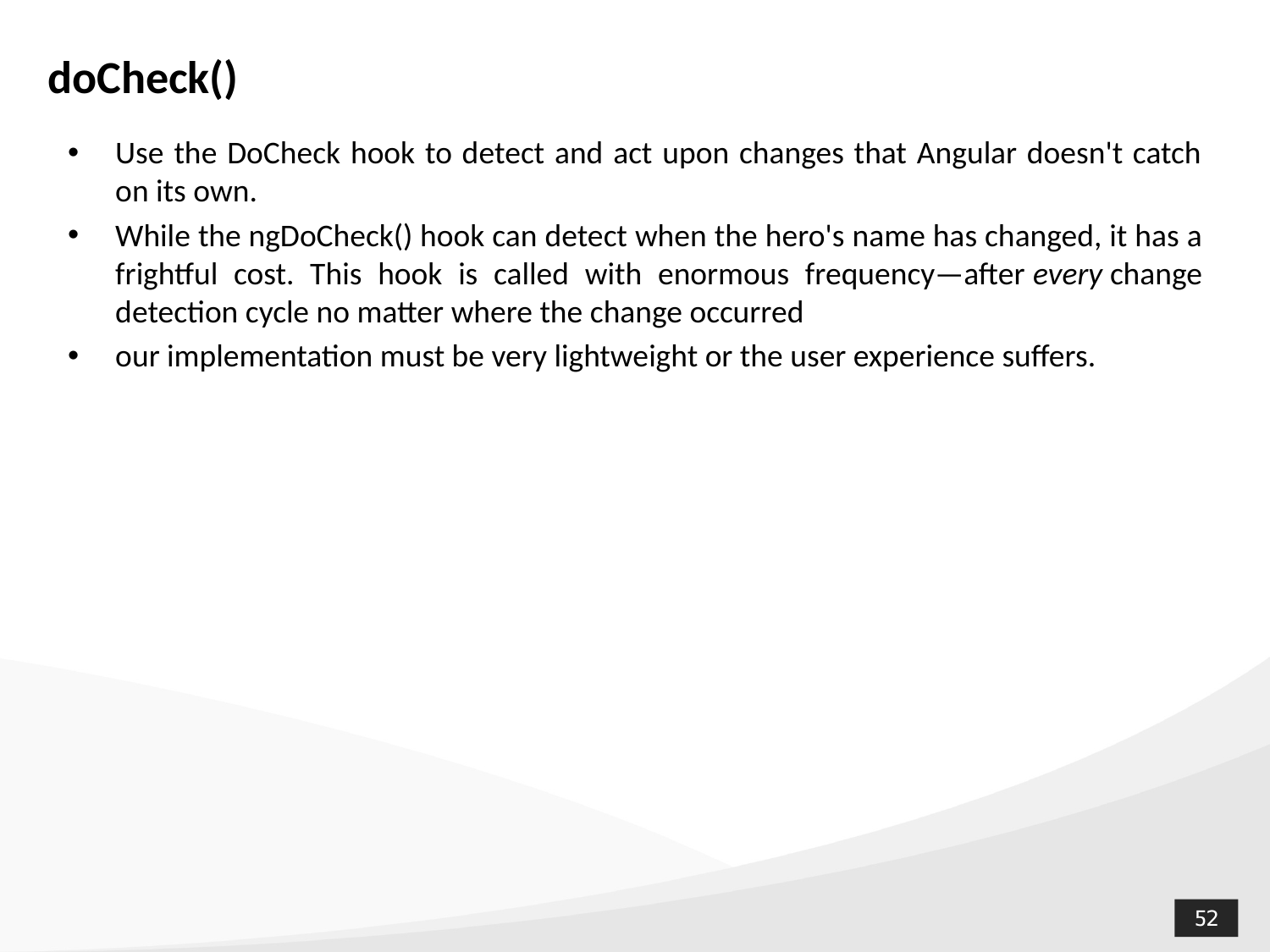

# doCheck()
Use the DoCheck hook to detect and act upon changes that Angular doesn't catch on its own.
While the ngDoCheck() hook can detect when the hero's name has changed, it has a frightful cost. This hook is called with enormous frequency—after every change detection cycle no matter where the change occurred
our implementation must be very lightweight or the user experience suffers.